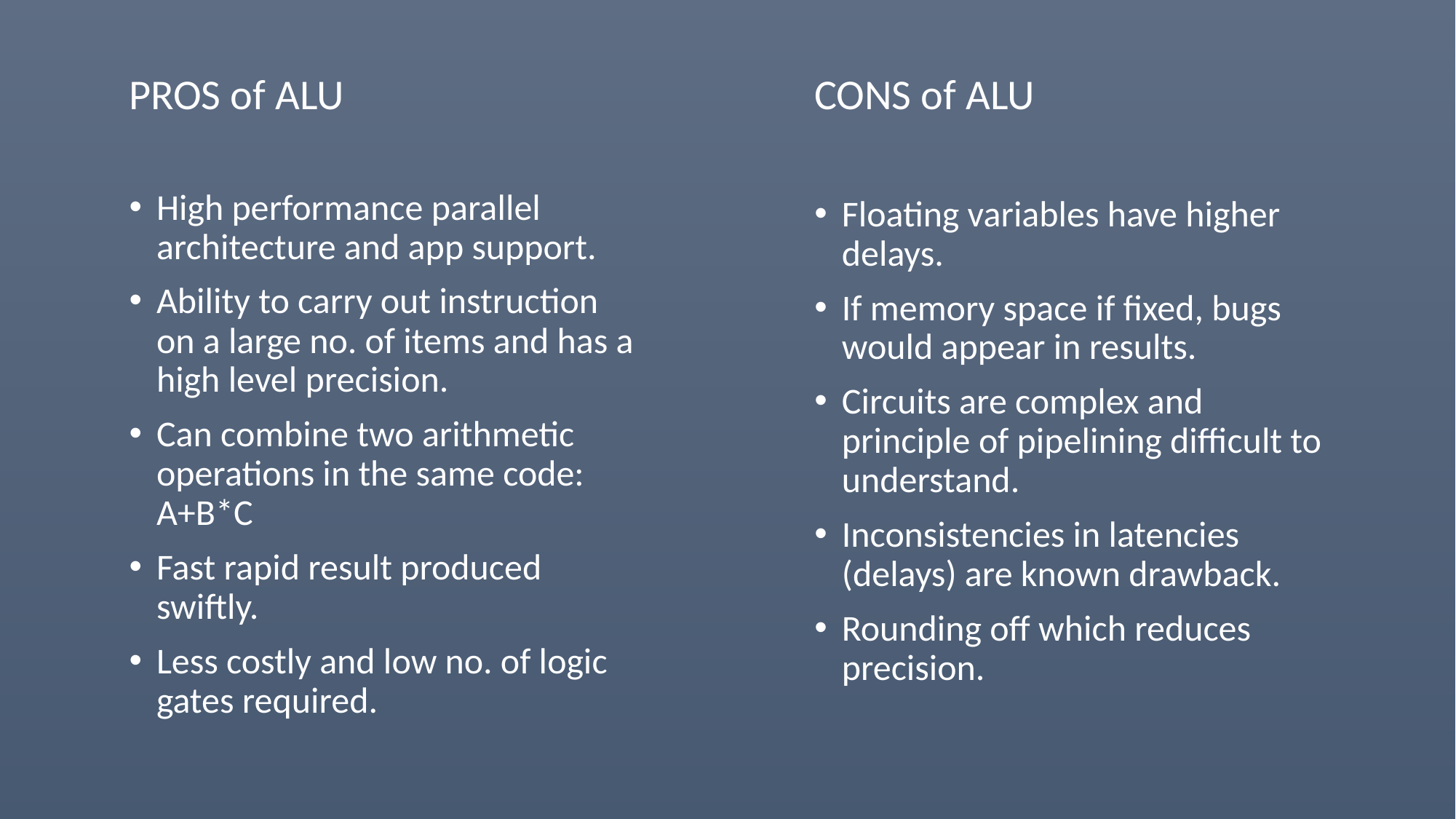

PROS of ALU

High performance parallel architecture and app support.
Ability to carry out instruction on a large no. of items and has a high level precision.
Can combine two arithmetic operations in the same code: A+B*C
Fast rapid result produced swiftly.
Less costly and low no. of logic gates required.
CONS of ALU

Floating variables have higher delays.
If memory space if fixed, bugs would appear in results.
Circuits are complex and principle of pipelining difficult to understand.
Inconsistencies in latencies (delays) are known drawback.
Rounding off which reduces precision.